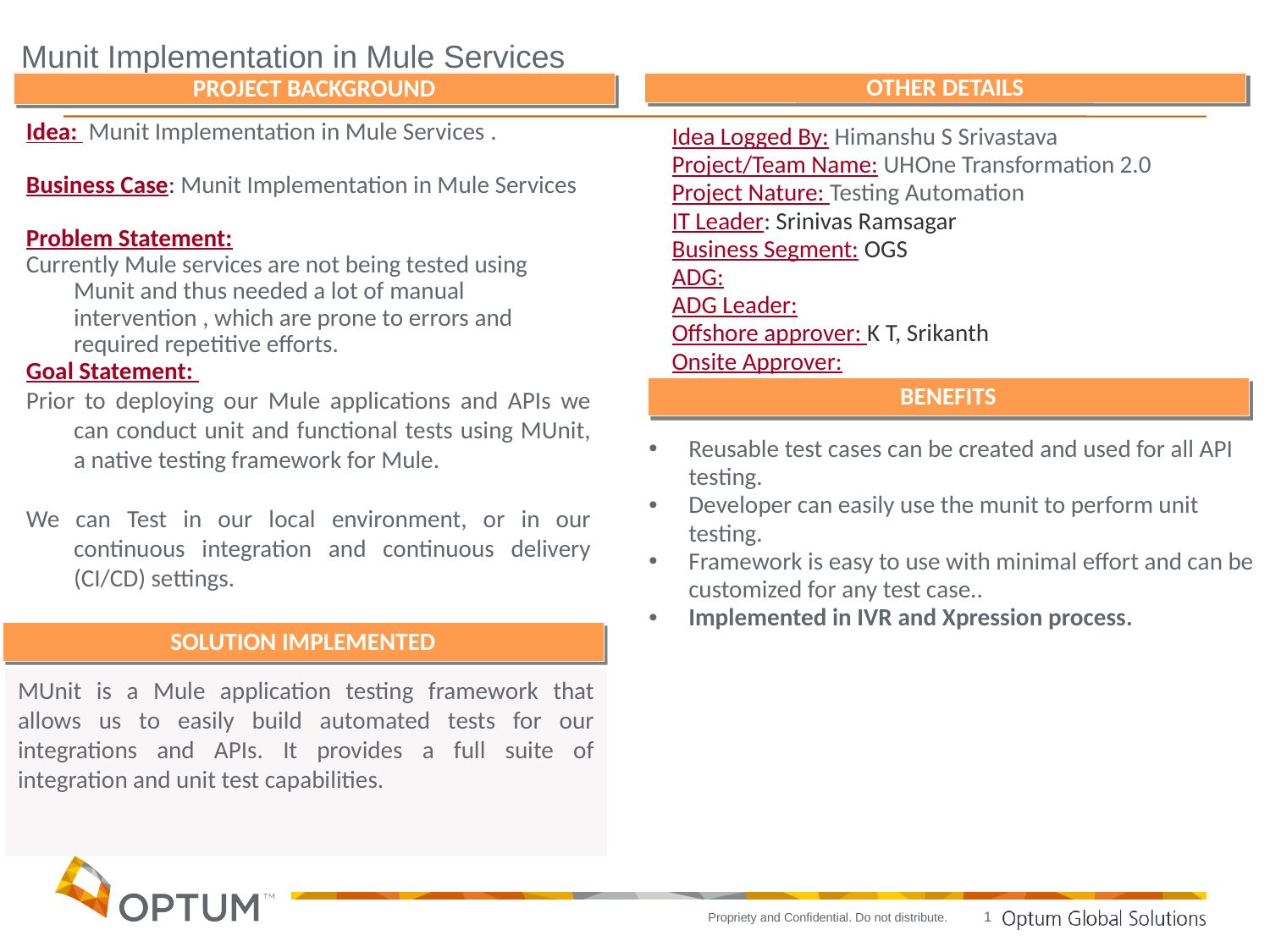

# Munit Implementation in Mule Services
PROJECT BACKGROUND
OTHER DETAILS
Idea:  Munit Implementation in Mule Services .

Business Case: Munit Implementation in Mule Services

Problem Statement:
Currently Mule services are not being tested using Munit and thus needed a lot of manual intervention , which are prone to errors and required repetitive efforts.
Goal Statement:
Prior to deploying our Mule applications and APIs we can conduct unit and functional tests using MUnit, a native testing framework for Mule.

We can Test in our local environment, or in our continuous integration and continuous delivery (CI/CD) settings.
Idea Logged By: Himanshu S Srivastava
Project/Team Name: UHOne Transformation 2.0
Project Nature: Testing Automation
IT Leader: Srinivas Ramsagar
Business Segment: OGS
ADG:
ADG Leader:
Offshore approver: K T, Srikanth
Onsite Approver:
BENEFITS
Reusable test cases can be created and used for all API testing.
Developer can easily use the munit to perform unit testing.
Framework is easy to use with minimal effort and can be customized for any test case..
Implemented in IVR and Xpression process.
SOLUTION IMPLEMENTED
MUnit is a Mule application testing framework that allows us to easily build automated tests for our integrations and APIs. It provides a full suite of integration and unit test capabilities.
1